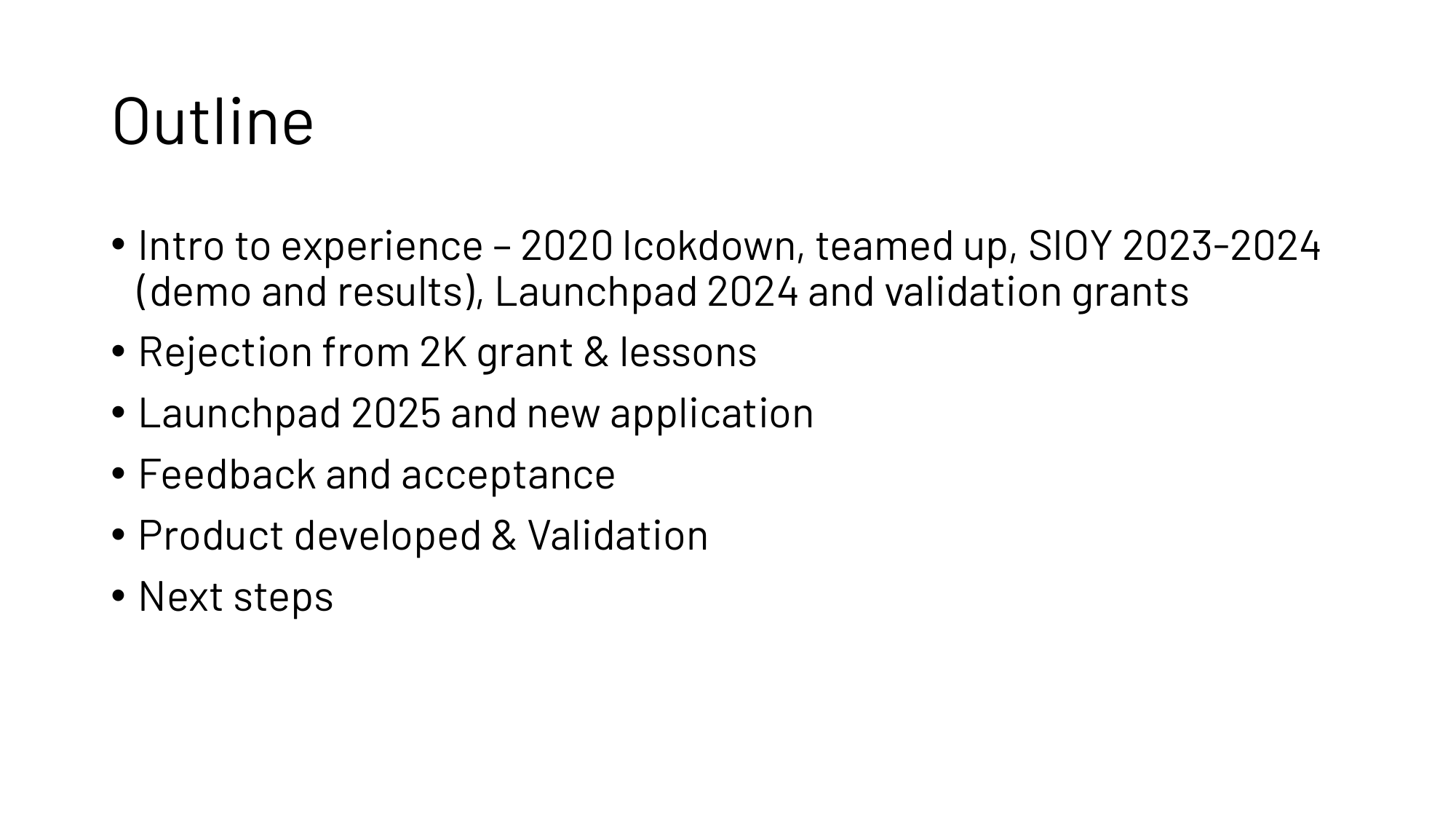

# Outline
Intro to experience – 2020 lcokdown, teamed up, SIOY 2023-2024 (demo and results), Launchpad 2024 and validation grants
Rejection from 2K grant & lessons
Launchpad 2025 and new application
Feedback and acceptance
Product developed & Validation
Next steps